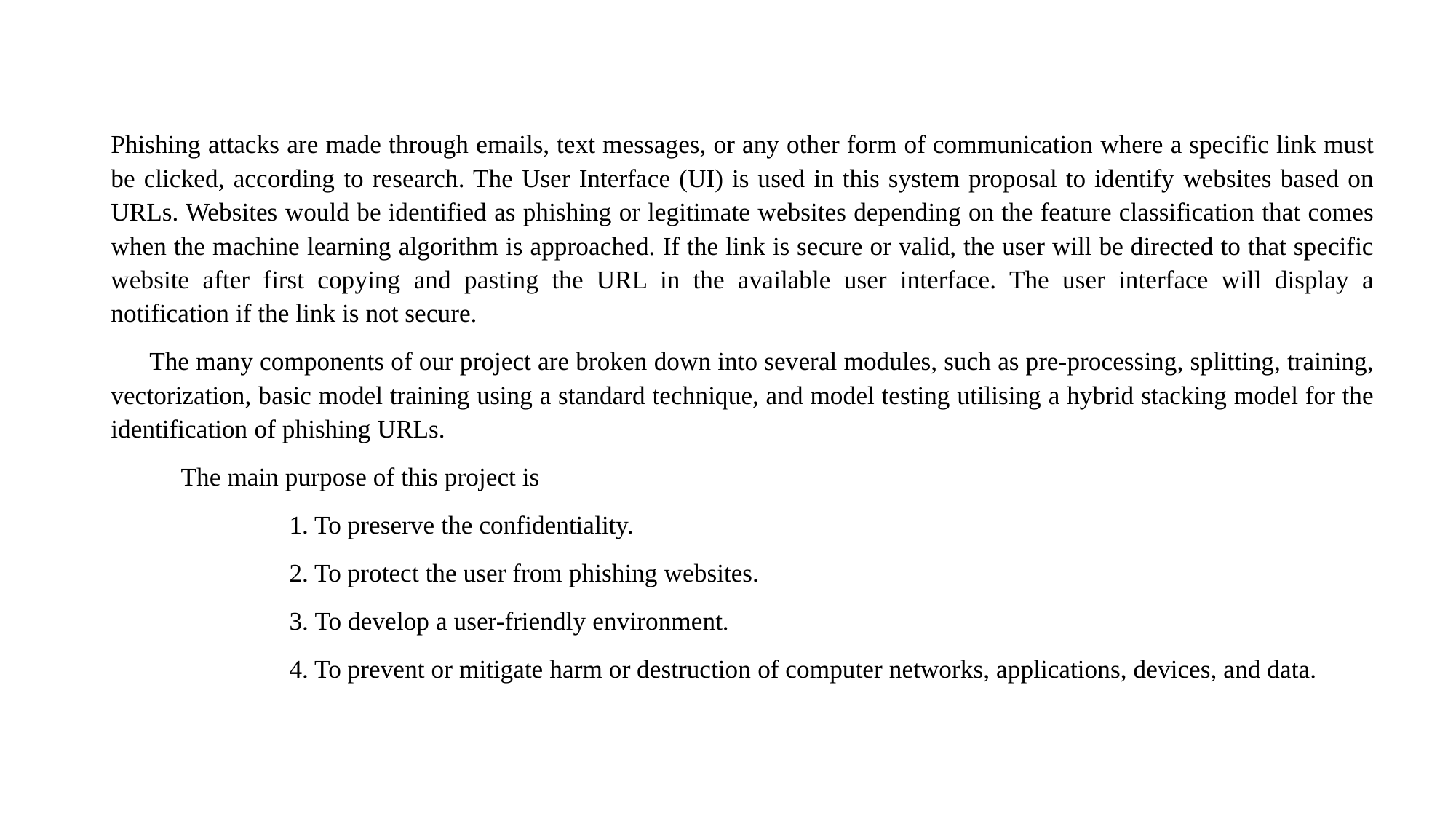

Phishing attacks are made through emails, text messages, or any other form of communication where a specific link must be clicked, according to research. The User Interface (UI) is used in this system proposal to identify websites based on URLs. Websites would be identified as phishing or legitimate websites depending on the feature classification that comes when the machine learning algorithm is approached. If the link is secure or valid, the user will be directed to that specific website after first copying and pasting the URL in the available user interface. The user interface will display a notification if the link is not secure.
      The many components of our project are broken down into several modules, such as pre-processing, splitting, training, vectorization, basic model training using a standard technique, and model testing utilising a hybrid stacking model for the identification of phishing URLs.
           The main purpose of this project is
                            1. To preserve the confidentiality.
                            2. To protect the user from phishing websites.
                            3. To develop a user-friendly environment.
                            4. To prevent or mitigate harm or destruction of computer networks, applications, devices, and data.